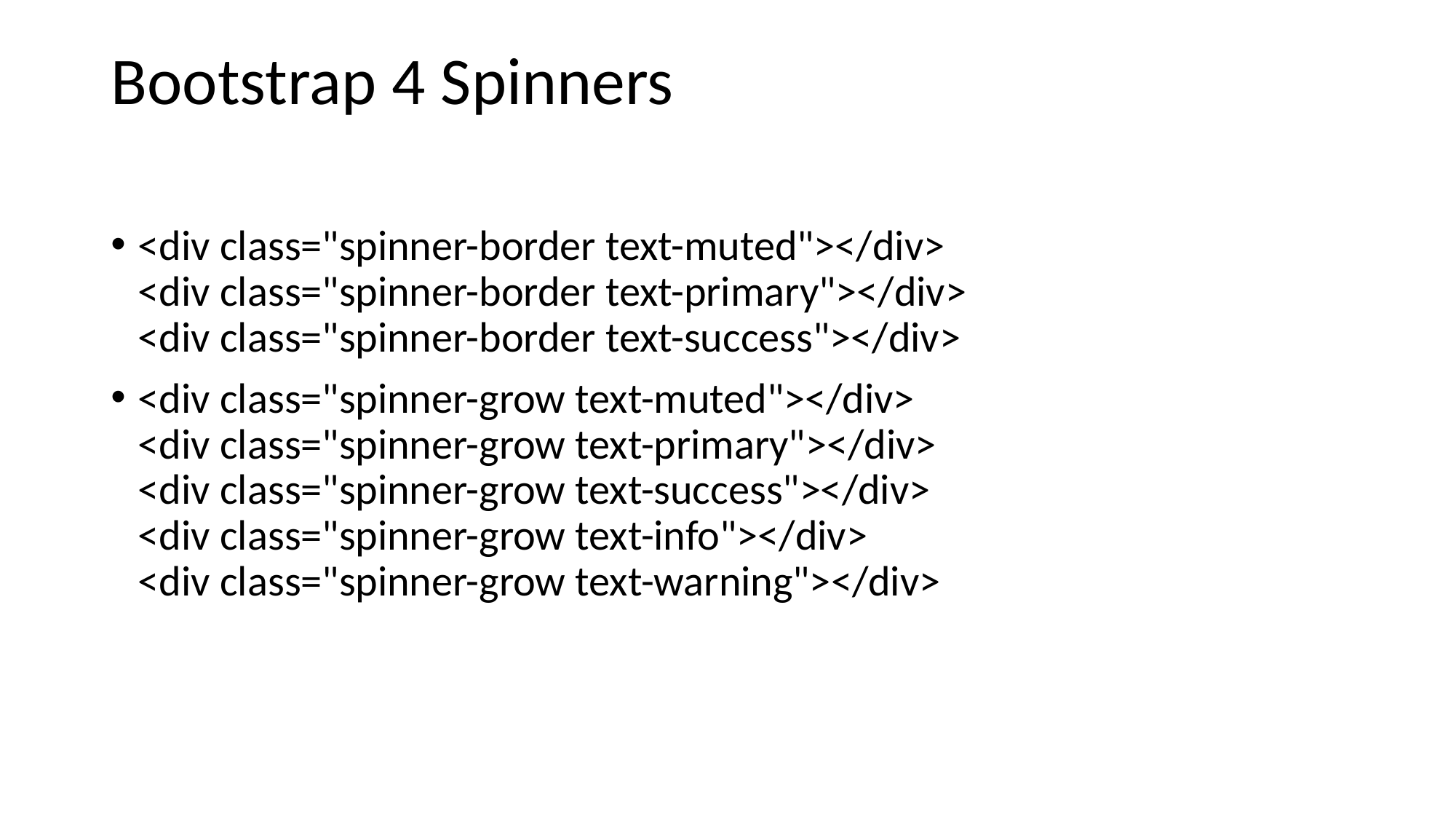

# Bootstrap 4 Spinners
<div class="spinner-border text-muted"></div>
<div class="spinner-border text-primary"></div>
<div class="spinner-border text-success"></div>
<div class="spinner-grow text-muted"></div>
<div class="spinner-grow text-primary"></div>
<div class="spinner-grow text-success"></div>
<div class="spinner-grow text-info"></div>
<div class="spinner-grow text-warning"></div>